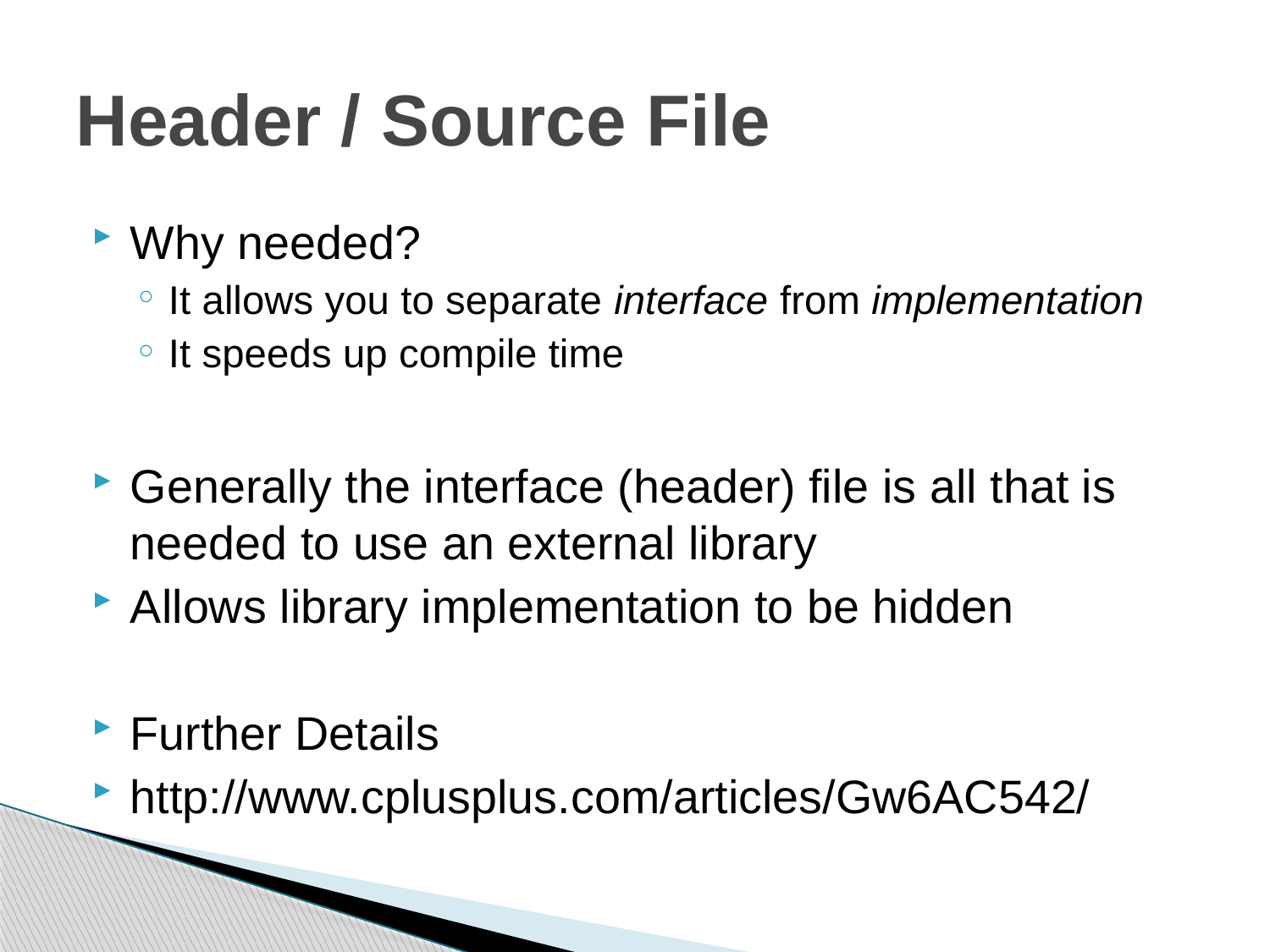

# Header / Source File
Why needed?
It allows you to separate interface from implementation
It speeds up compile time

Generally the interface (header) file is all that is needed to use an external library
Allows library implementation to be hidden

Further Details
http://www.cplusplus.com/articles/Gw6AC542/